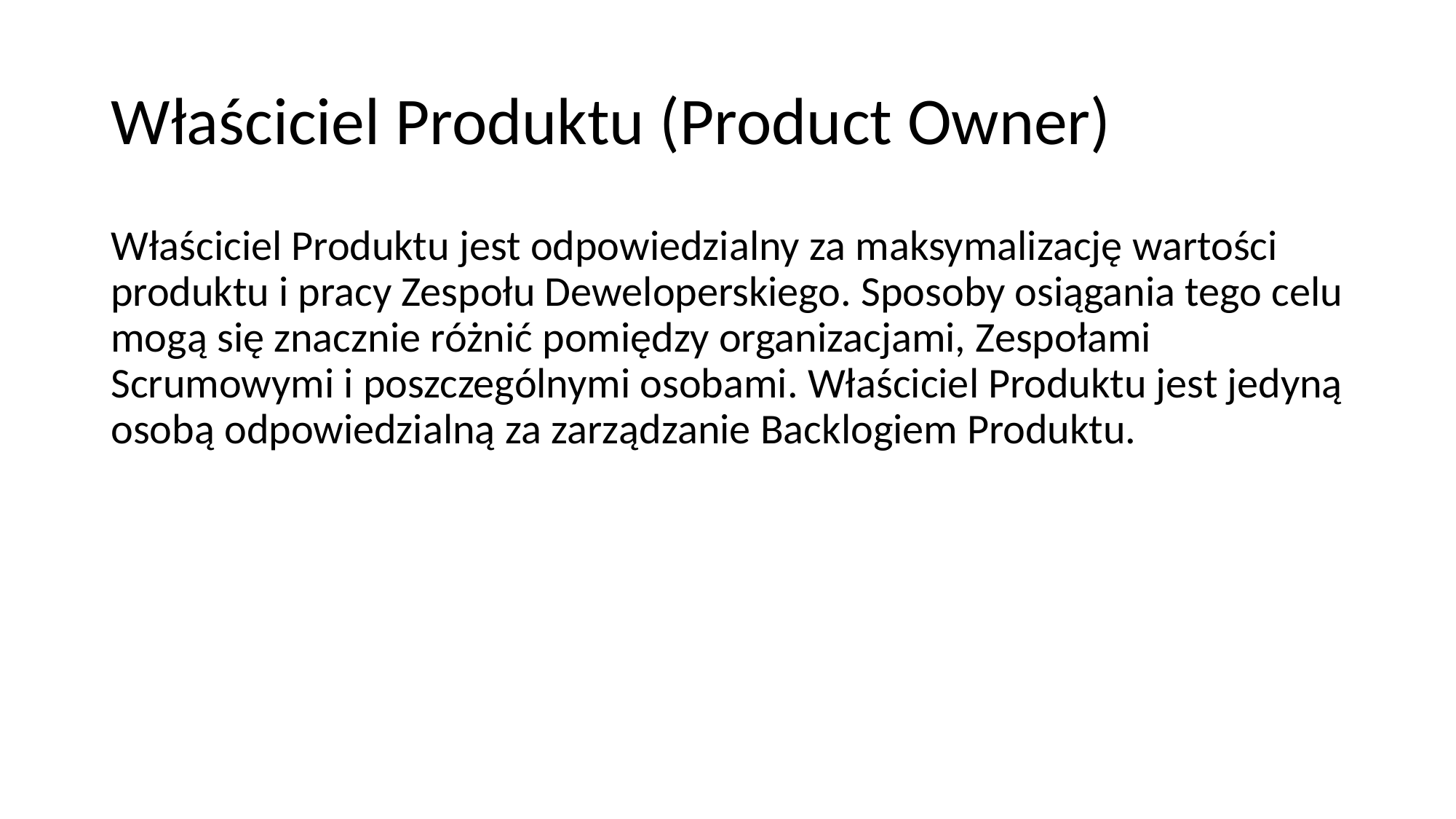

# Właściciel Produktu (Product Owner)
Właściciel Produktu jest odpowiedzialny za maksymalizację wartości produktu i pracy Zespołu Deweloperskiego. Sposoby osiągania tego celu mogą się znacznie różnić pomiędzy organizacjami, Zespołami Scrumowymi i poszczególnymi osobami. Właściciel Produktu jest jedyną osobą odpowiedzialną za zarządzanie Backlogiem Produktu.